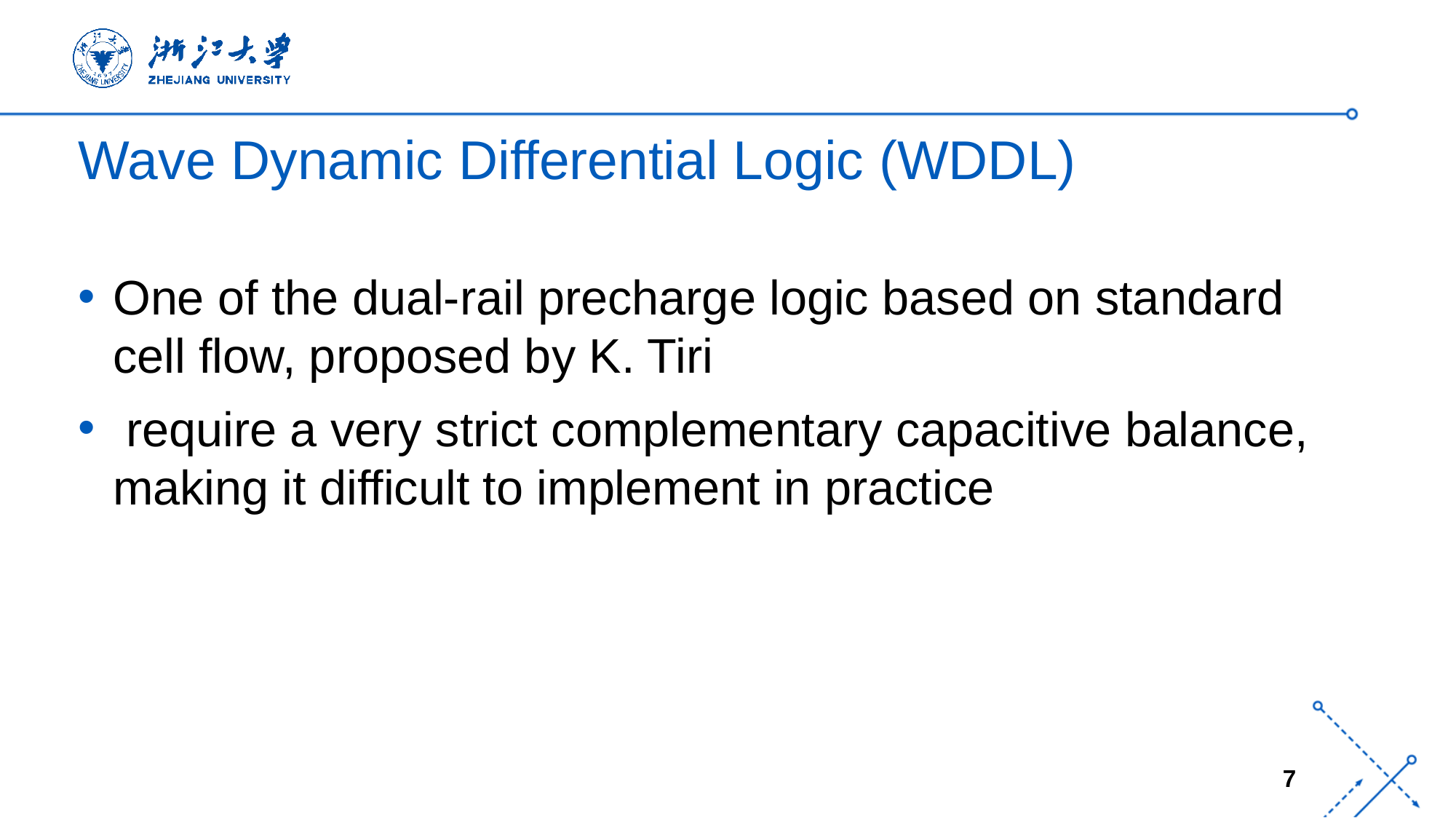

# Wave Dynamic Differential Logic (WDDL)
One of the dual-rail precharge logic based on standard cell flow, proposed by K. Tiri
 require a very strict complementary capacitive balance, making it difficult to implement in practice